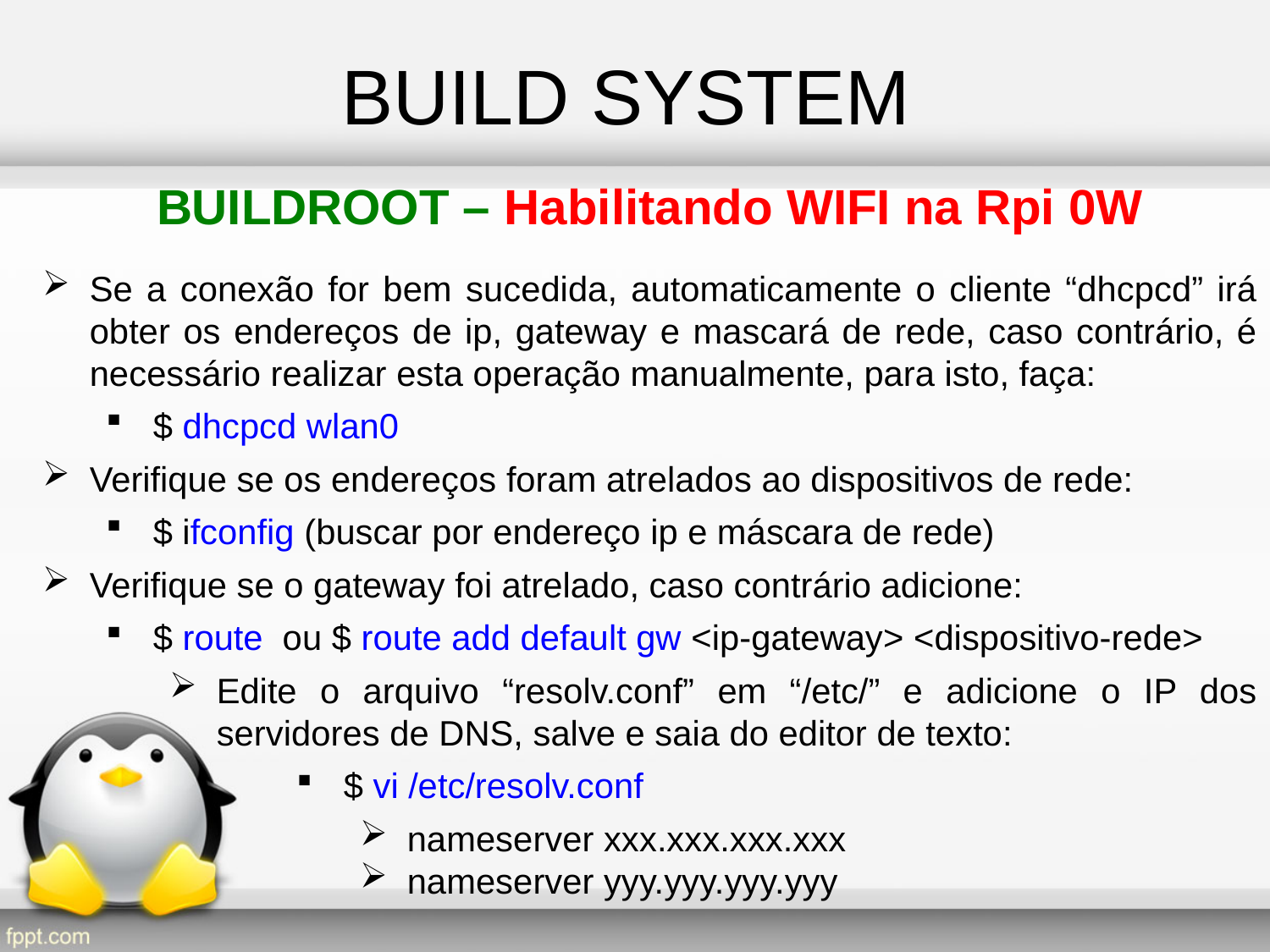

BUILD SYSTEM
BUILDROOT – Habilitando WIFI na Rpi 0W
Se a conexão for bem sucedida, automaticamente o cliente “dhcpcd” irá obter os endereços de ip, gateway e mascará de rede, caso contrário, é necessário realizar esta operação manualmente, para isto, faça:
$ dhcpcd wlan0
Verifique se os endereços foram atrelados ao dispositivos de rede:
$ ifconfig (buscar por endereço ip e máscara de rede)
Verifique se o gateway foi atrelado, caso contrário adicione:
$ route  ou $ route add default gw <ip-gateway> <dispositivo-rede>
Edite o arquivo “resolv.conf” em “/etc/” e adicione o IP dos servidores de DNS, salve e saia do editor de texto:
$ vi /etc/resolv.conf
nameserver xxx.xxx.xxx.xxx
nameserver yyy.yyy.yyy.yyy